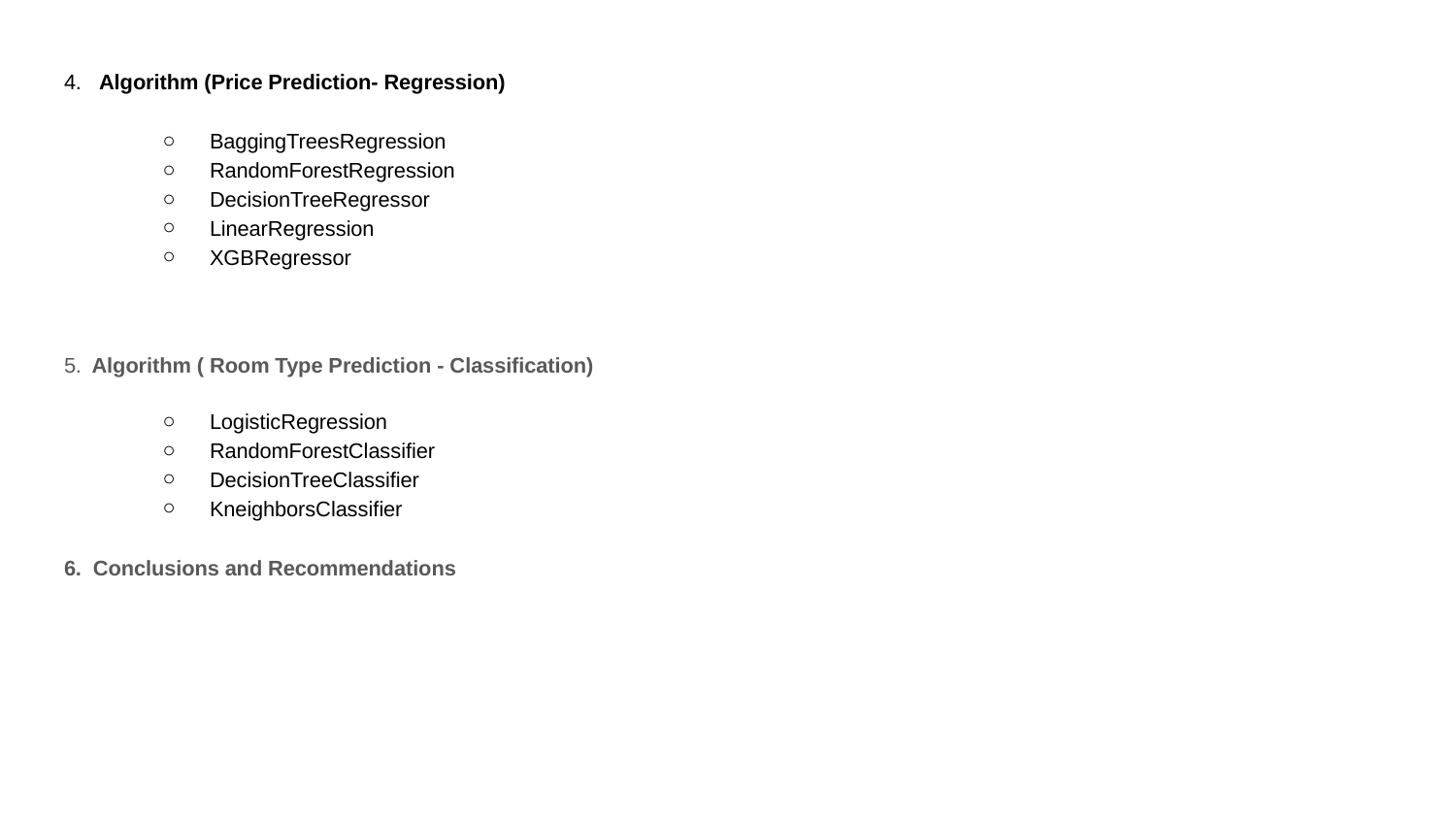

4.   Algorithm (Price Prediction- Regression)
BaggingTreesRegression
RandomForestRegression
DecisionTreeRegressor
LinearRegression
XGBRegressor
5. Algorithm ( Room Type Prediction - Classification)
LogisticRegression
RandomForestClassifier
DecisionTreeClassifier
KneighborsClassifier
6.  Conclusions and Recommendations